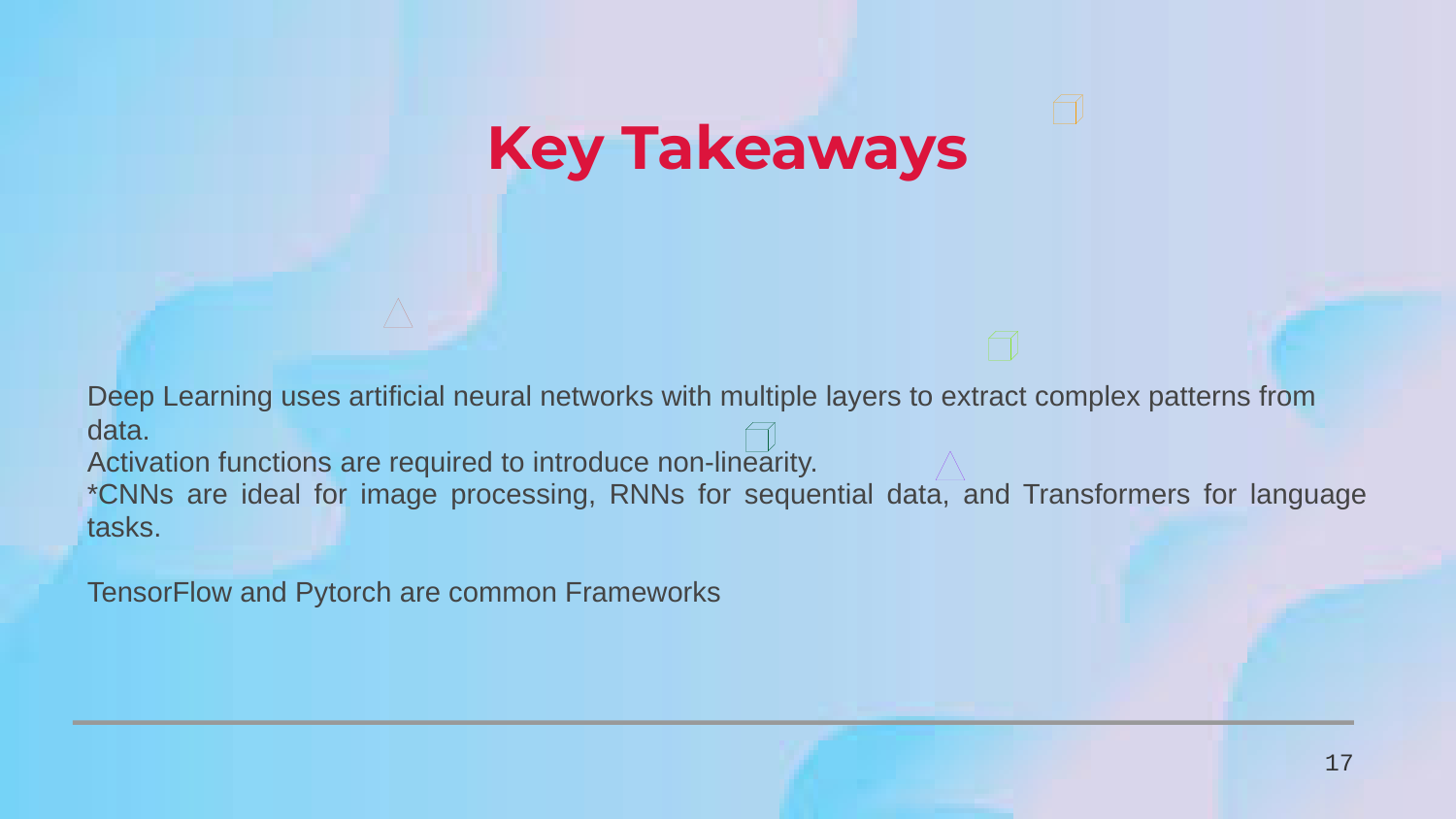

Key Takeaways

Deep Learning uses artificial neural networks with multiple layers to extract complex patterns from data.
Activation functions are required to introduce non-linearity.
*CNNs are ideal for image processing, RNNs for sequential data, and Transformers for language tasks.

TensorFlow and Pytorch are common Frameworks

17